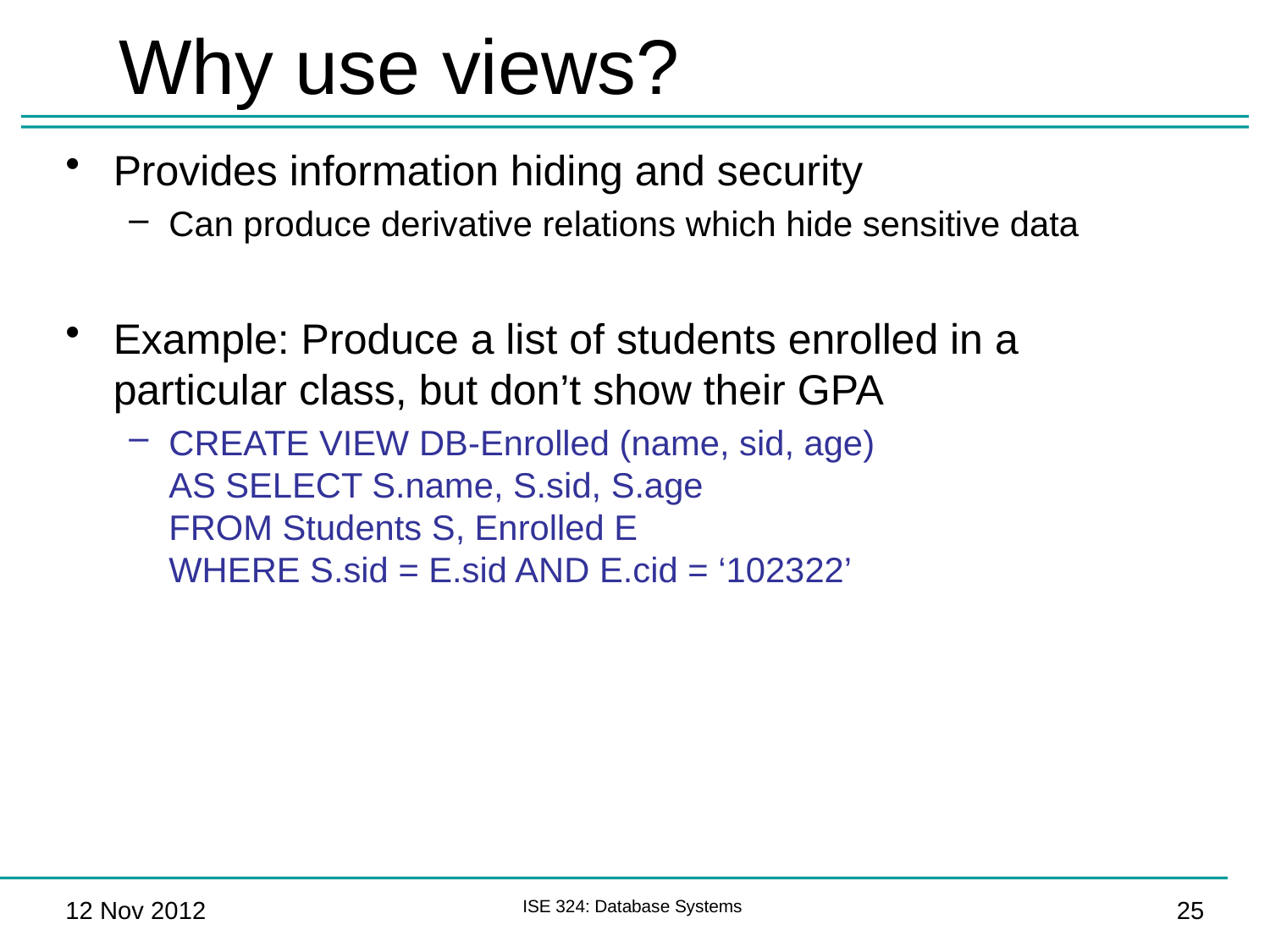

# Why use views?
Provides information hiding and security
Can produce derivative relations which hide sensitive data

Example: Produce a list of students enrolled in a particular class, but don’t show their GPA
CREATE VIEW DB-Enrolled (name, sid, age)
AS SELECT S.name, S.sid, S.age
FROM Students S, Enrolled E
WHERE S.sid = E.sid AND E.cid = ‘102322’

12 Nov 2012
ISE 324: Database Systems
25